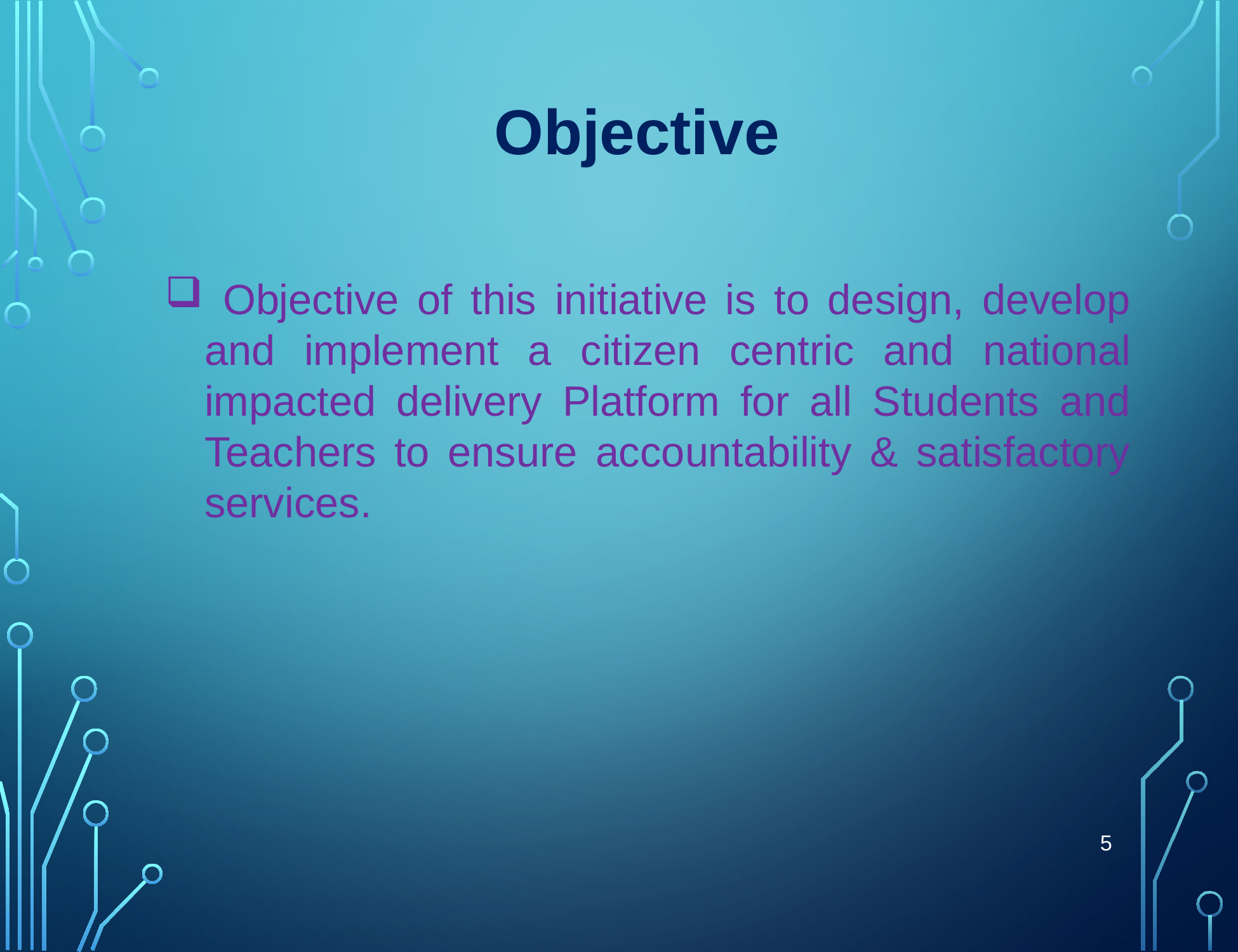

# Objective
 Objective of this initiative is to design, develop and implement a citizen centric and national impacted delivery Platform for all Students and Teachers to ensure accountability & satisfactory services.
5